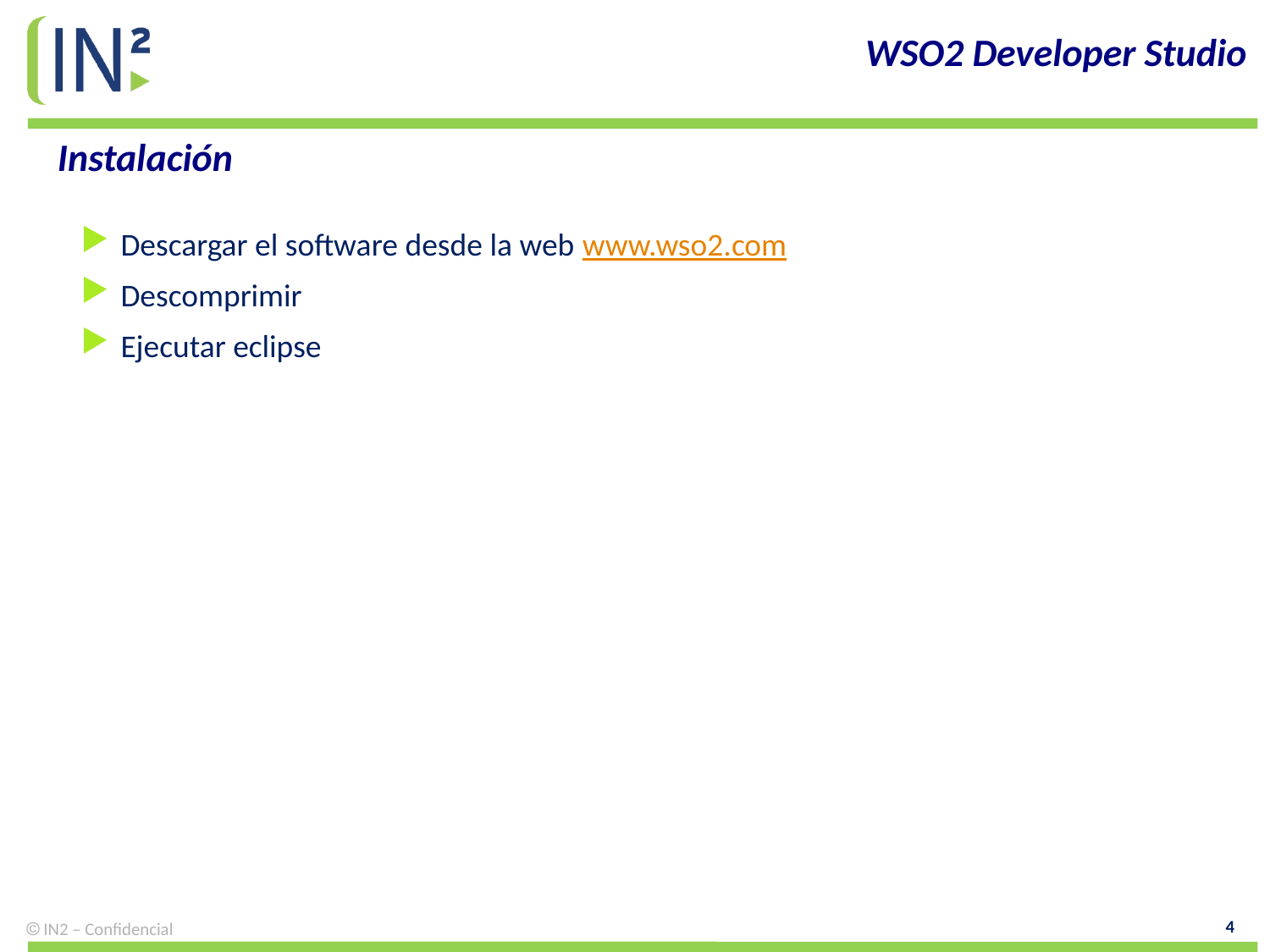

WSO2 Developer Studio
Instalación
Descargar el software desde la web www.wso2.com
Descomprimir
Ejecutar eclipse